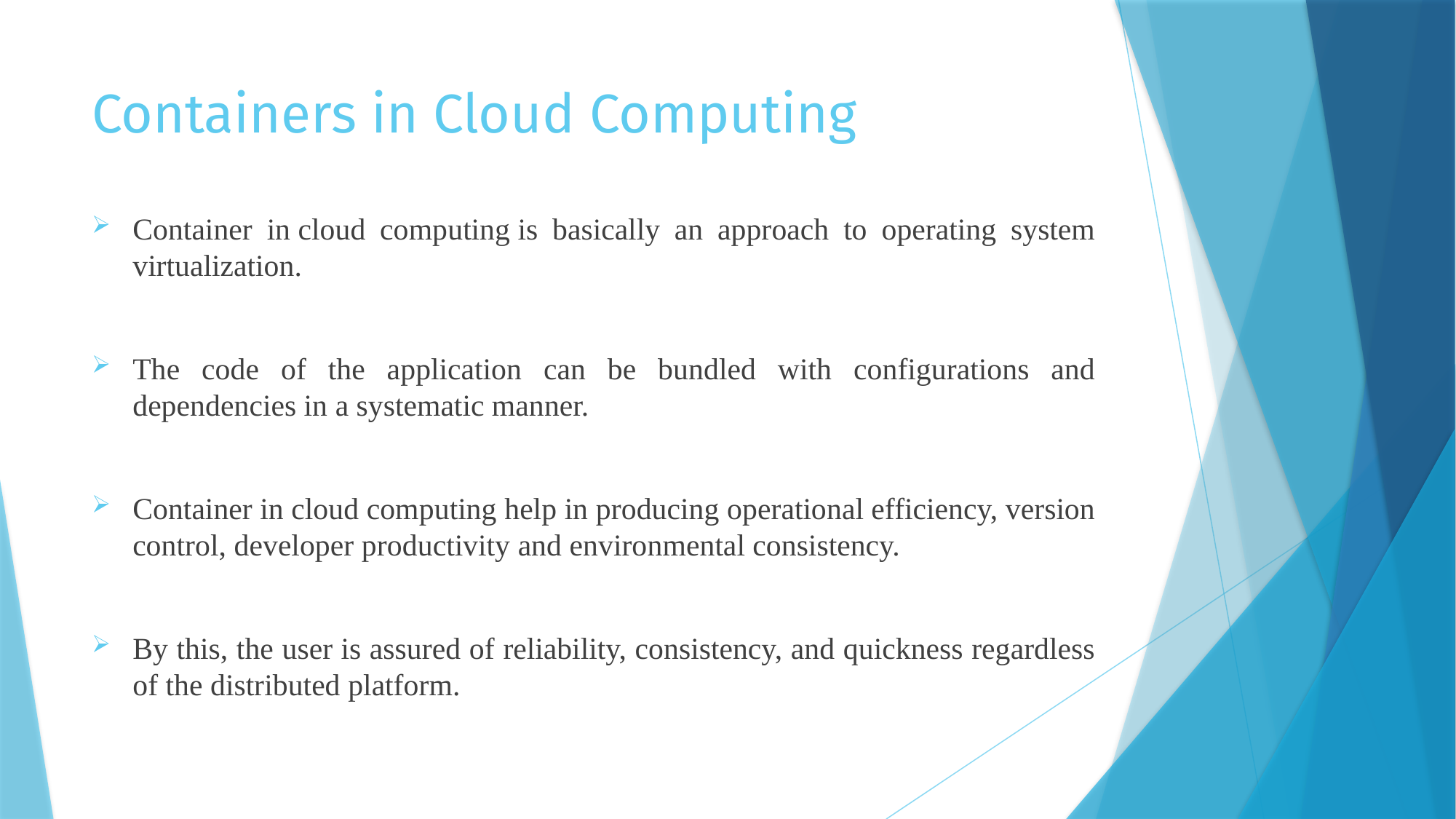

# Containers in Cloud Computing
Container in cloud computing is basically an approach to operating system virtualization.

The code of the application can be bundled with configurations and dependencies in a systematic manner.

Container in cloud computing help in producing operational efficiency, version control, developer productivity and environmental consistency.

By this, the user is assured of reliability, consistency, and quickness regardless of the distributed platform.